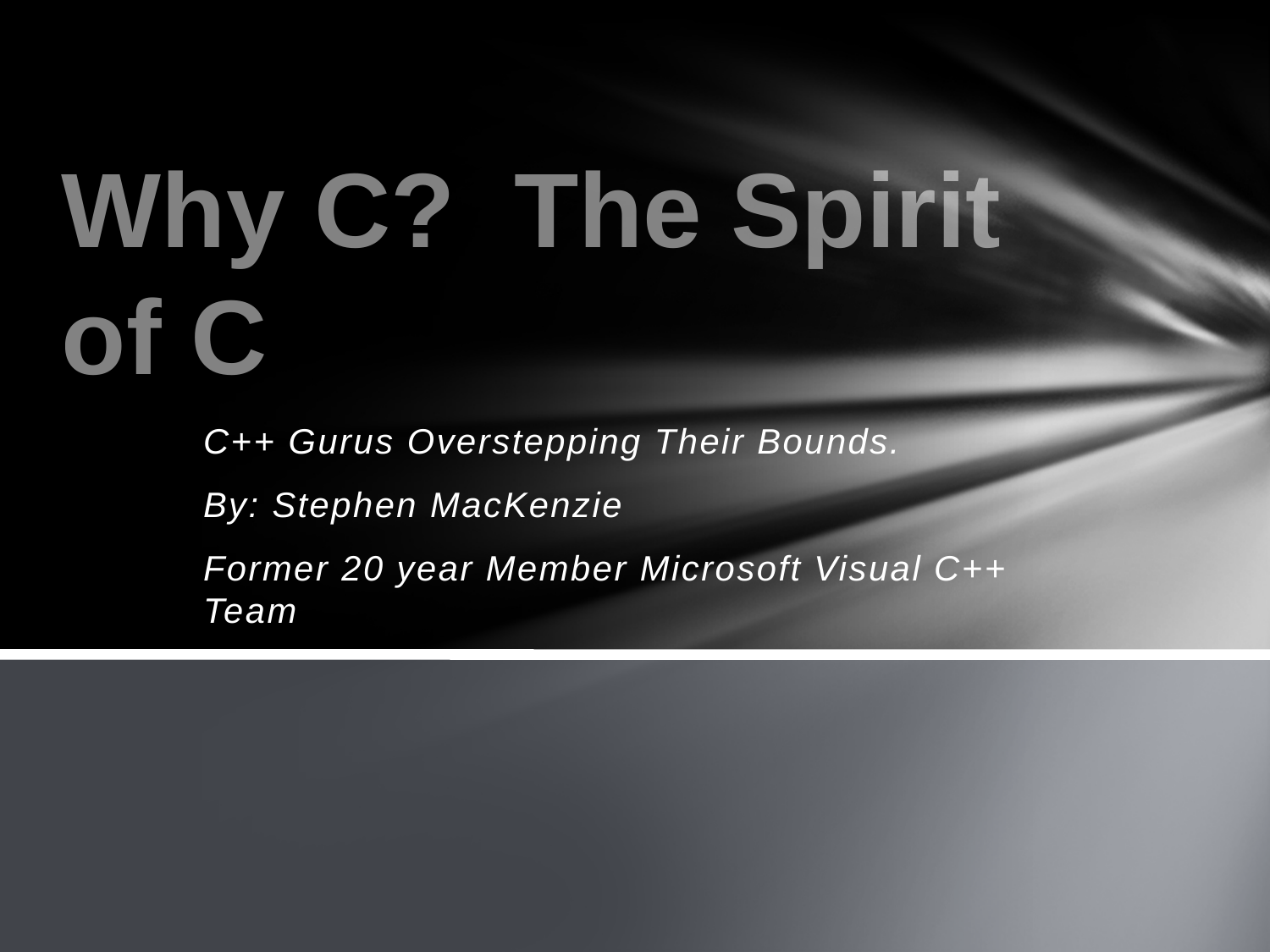

# Why C?  The Spirit of C
C++ Gurus Overstepping Their Bounds.
By: Stephen MacKenzie
Former 20 year Member Microsoft Visual C++ Team